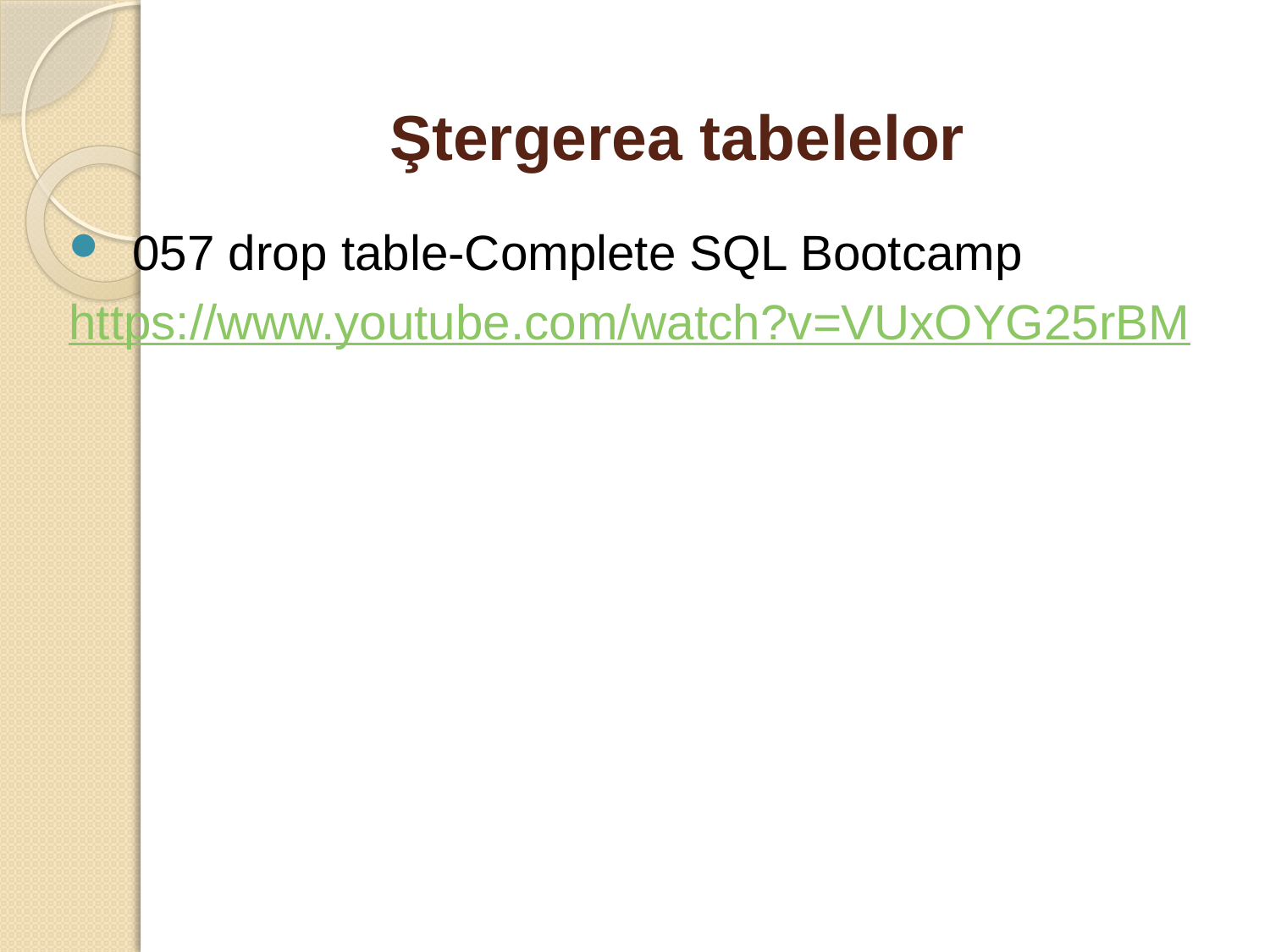

# Ştergerea tabelelor

057 drop table-Complete SQL Bootcamp
https://www.youtube.com/watch?v=VUxOYG25rBM